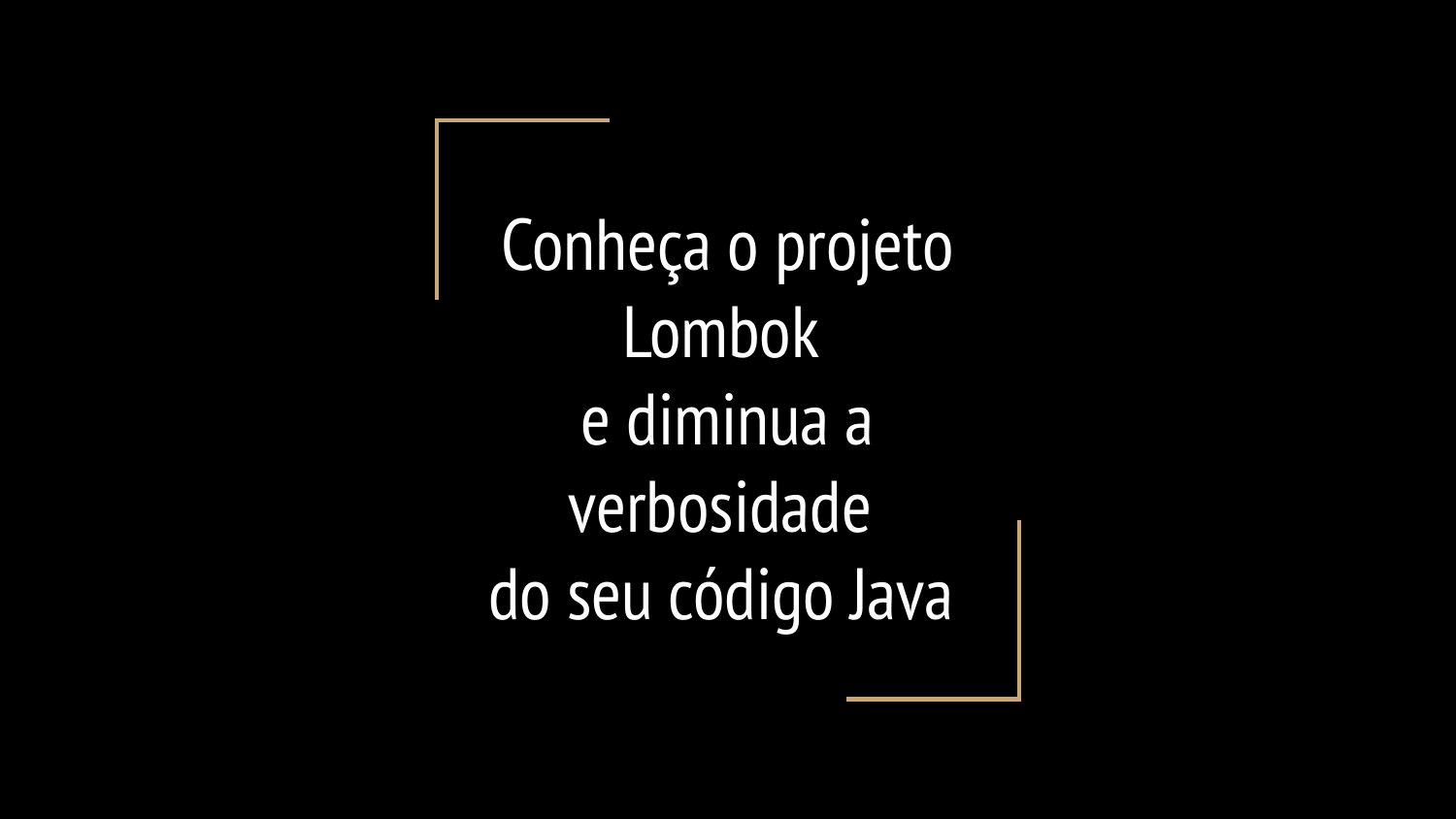

# Conheça o projeto Lombok
e diminua a verbosidade
do seu código Java.